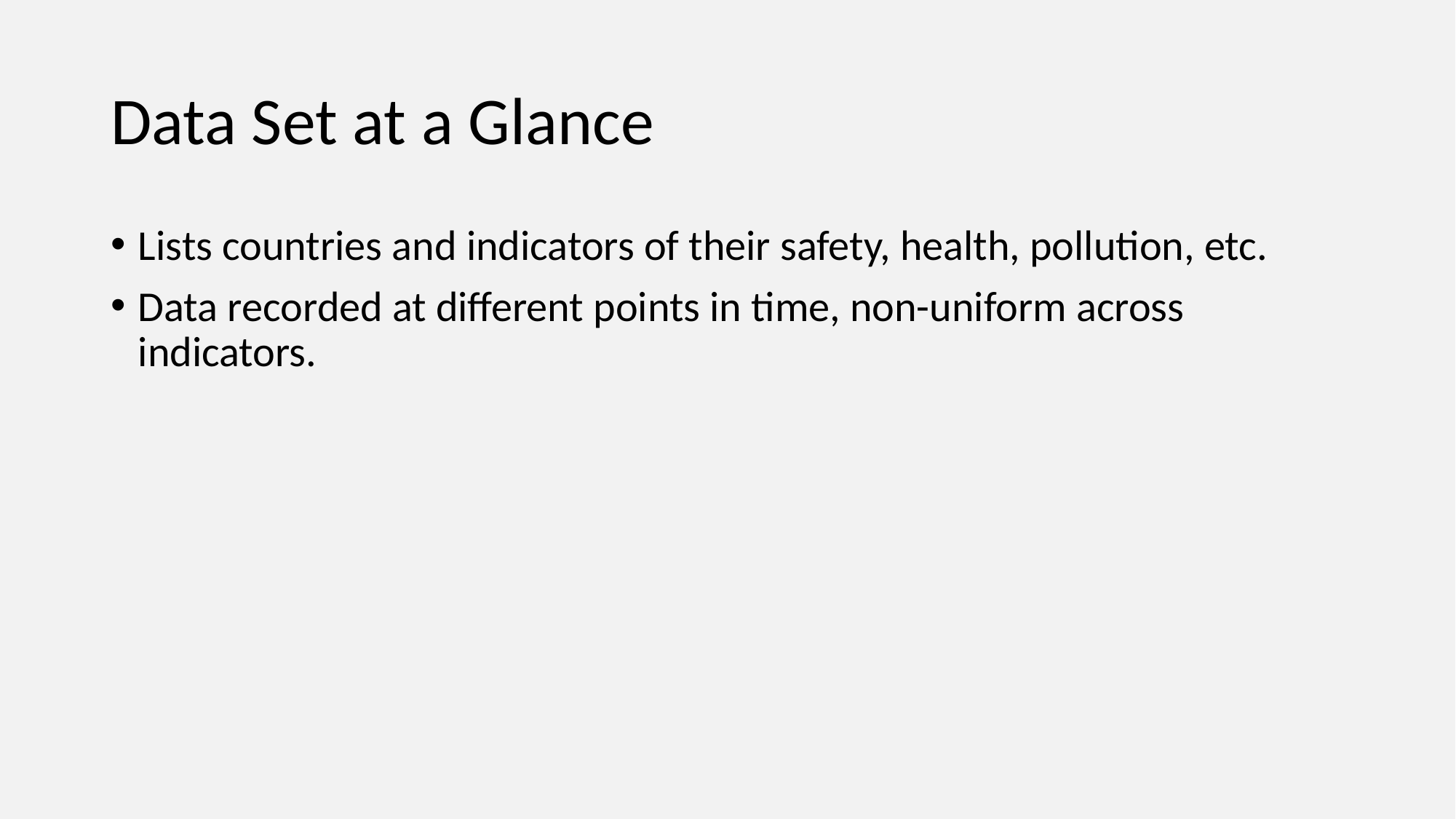

# Data Set at a Glance
Lists countries and indicators of their safety, health, pollution, etc.
Data recorded at different points in time, non-uniform across indicators.